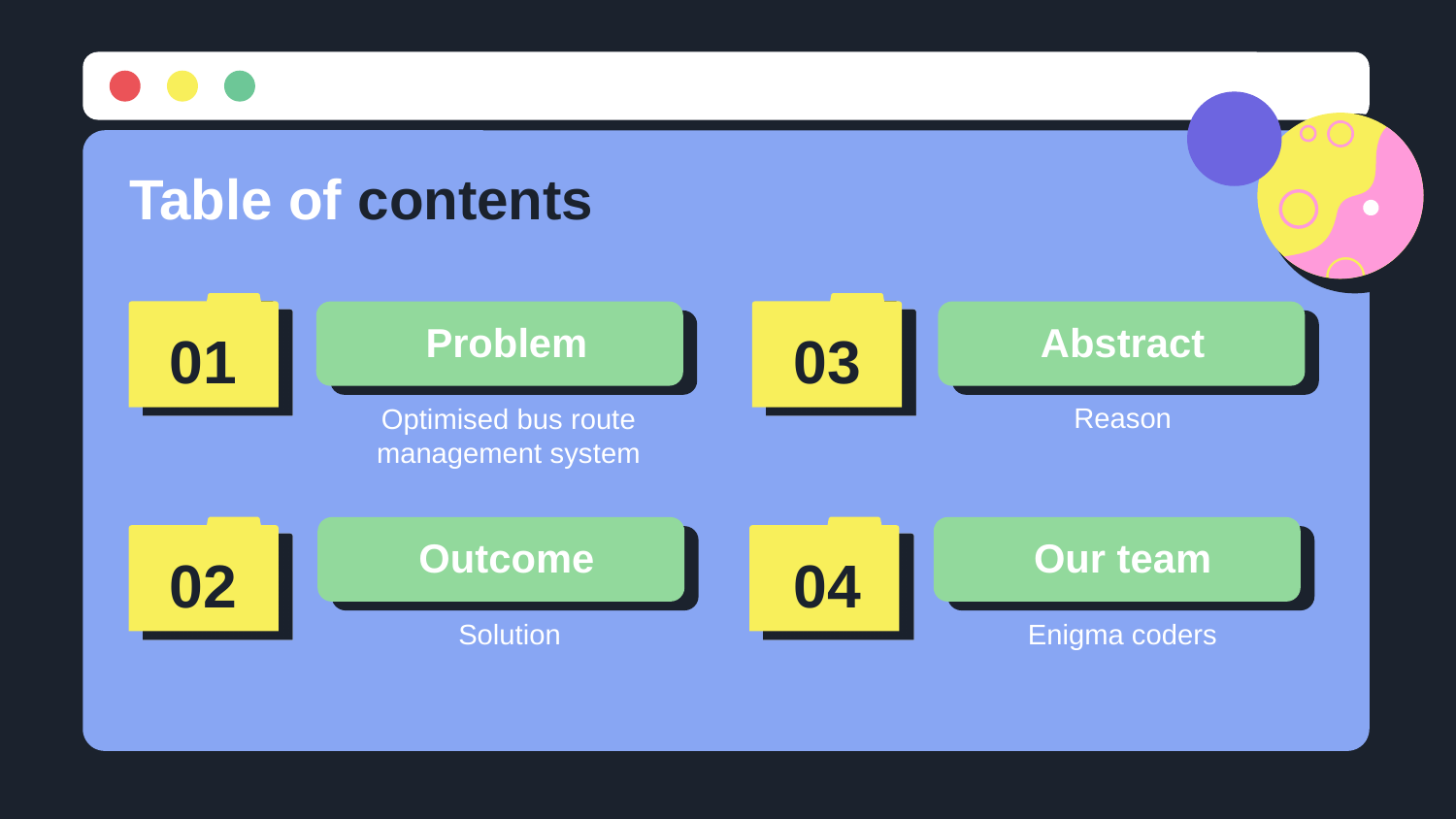

Table of contents

01
03
# Problem
Abstract
Reason
Optimised bus route management system

Our team
Outcome
04
02
Solution
Enigma coders